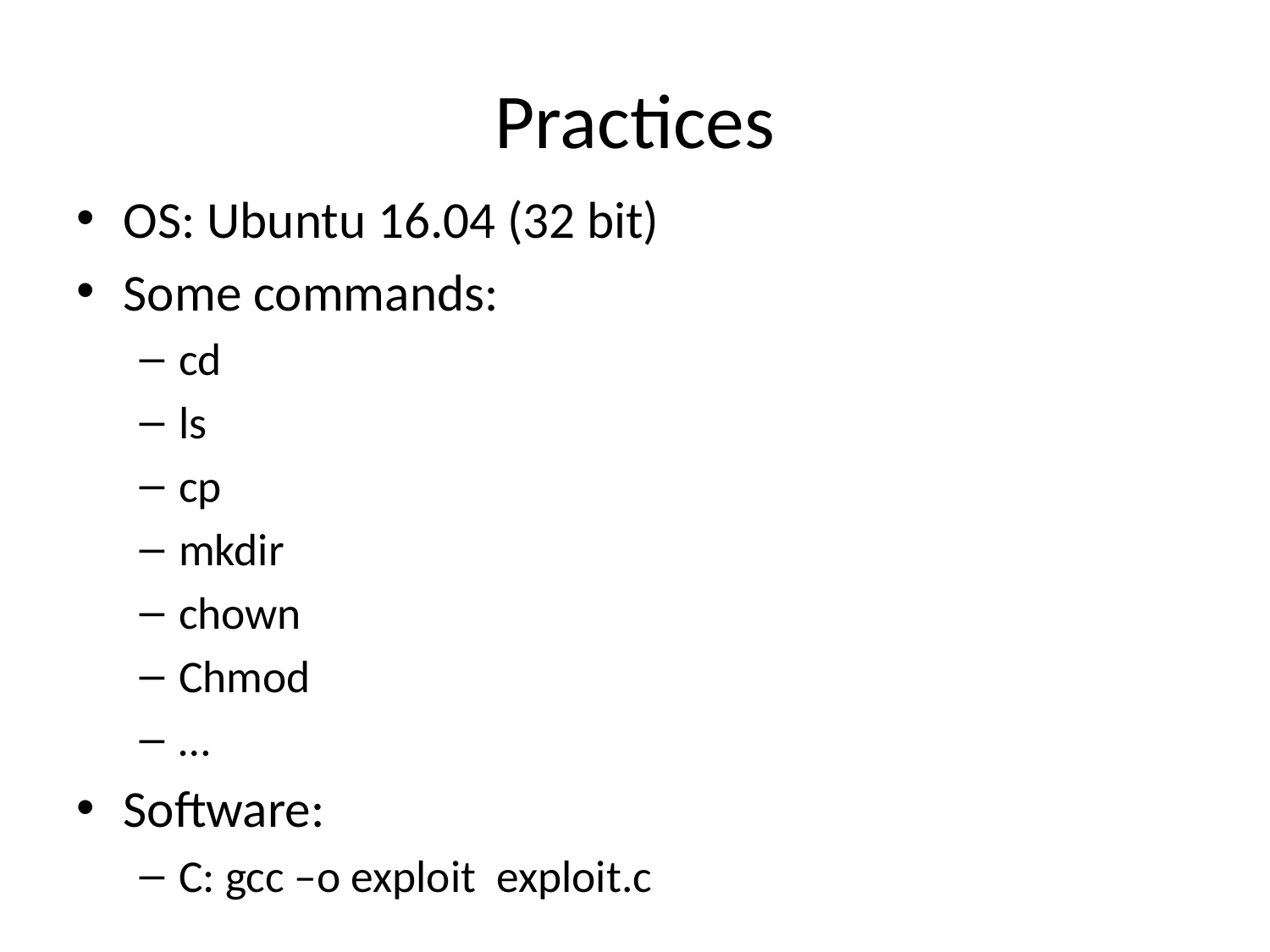

# Practices
OS: Ubuntu 16.04 (32 bit)
Some commands:
cd
ls
cp
mkdir
chown
Chmod
…
Software:
C: gcc –o exploit  exploit.c